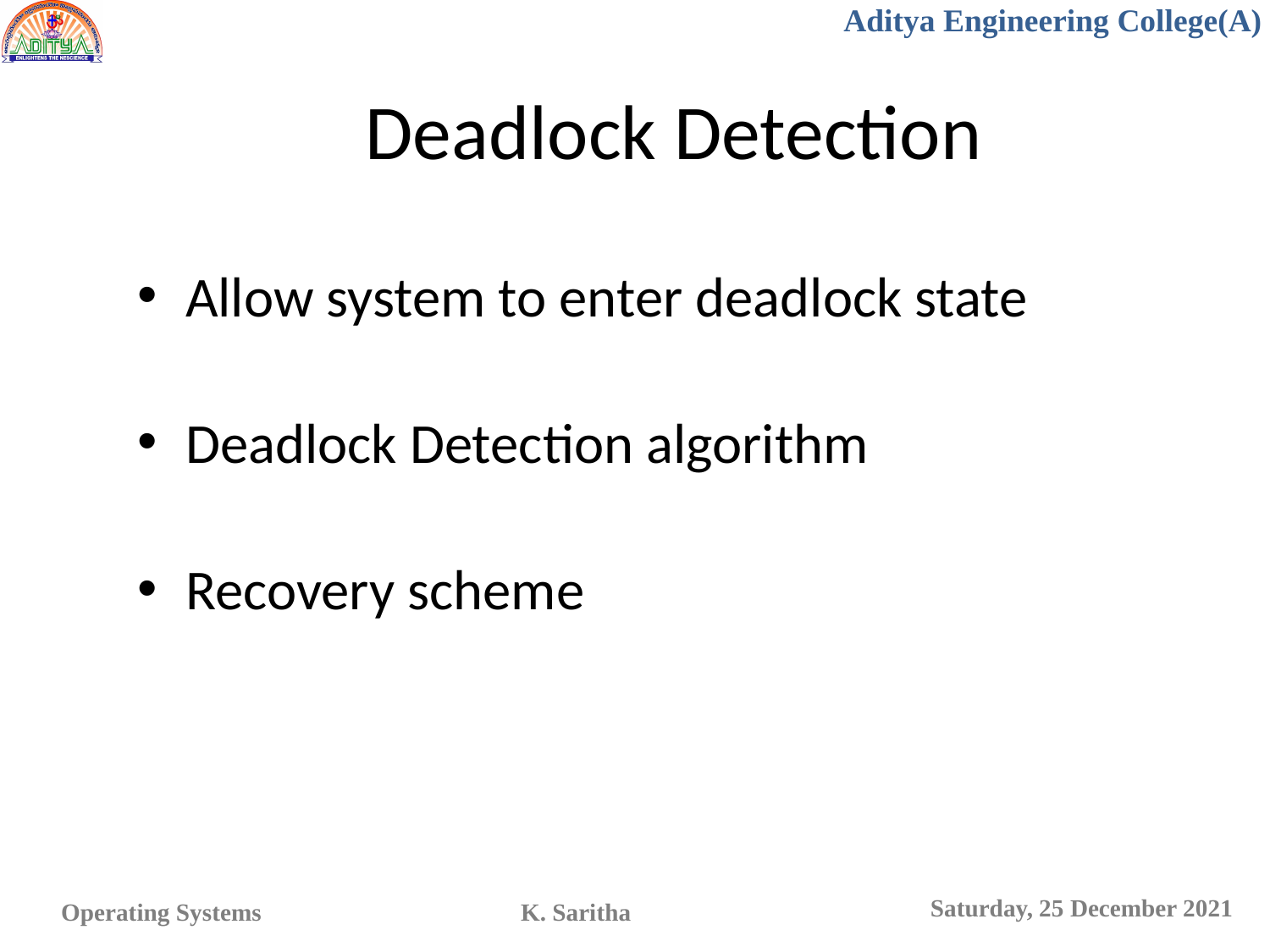

# Deadlock Detection
Allow system to enter deadlock state
Deadlock Detection algorithm
Recovery scheme